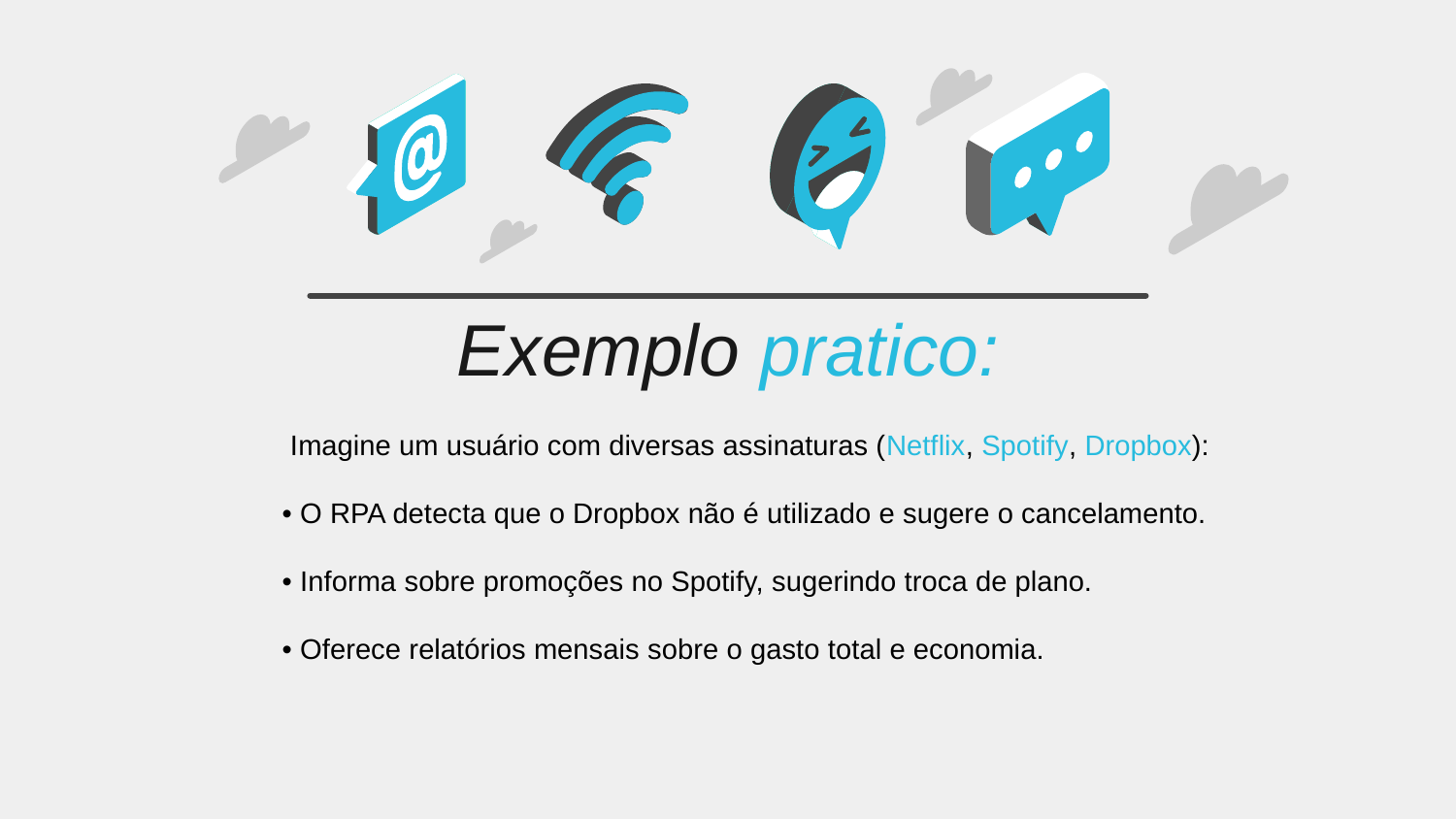

# Exemplo pratico:
 Imagine um usuário com diversas assinaturas (Netflix, Spotify, Dropbox):

• O RPA detecta que o Dropbox não é utilizado e sugere o cancelamento.

• Informa sobre promoções no Spotify, sugerindo troca de plano.

• Oferece relatórios mensais sobre o gasto total e economia.